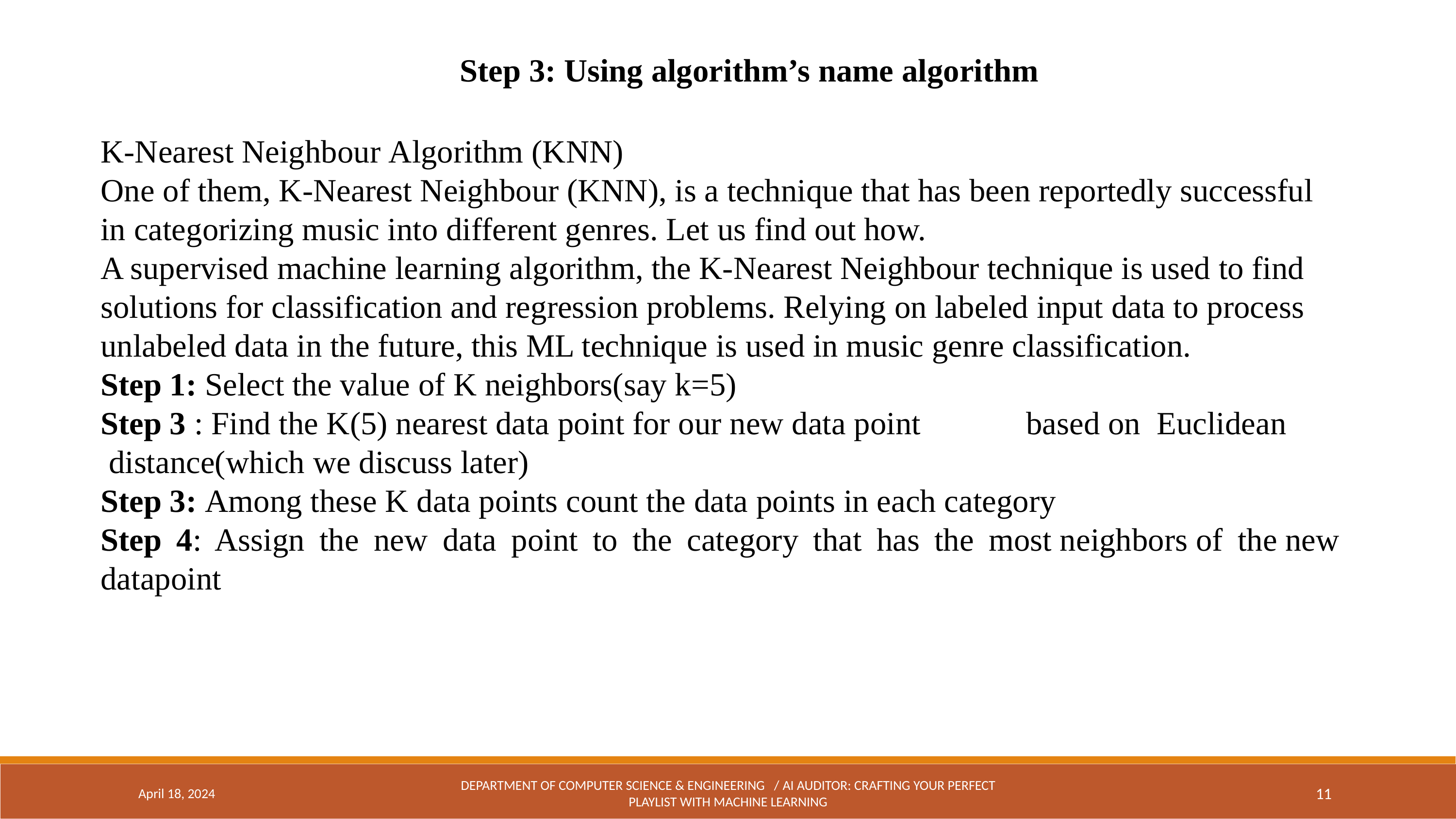

Step 3: Using algorithm’s name algorithm

K-Nearest Neighbour Algorithm (KNN)​
One of them, K-Nearest Neighbour (KNN), is a technique that has been reportedly successful in categorizing music into different genres. Let us find out how.​
A supervised machine learning algorithm, the K-Nearest Neighbour technique is used to find solutions for classification and regression problems. Relying on labeled input data to process unlabeled data in the future, this ML technique is used in music genre classification. ​
Step 1: Select the value of K neighbors(say k=5)​
Step 3 : Find the K(5) nearest data point for our new data point             based on  Euclidean   distance(which we discuss later)​
Step 3: Among these K data points count the data points in each category​
Step 4: Assign the new data point to the category that has the most neighbors of the new datapoint

April 18, 2024
DEPARTMENT OF COMPUTER SCIENCE & ENGINEERING   / AI AUDITOR: CRAFTING YOUR PERFECT PLAYLIST WITH MACHINE LEARNING
11